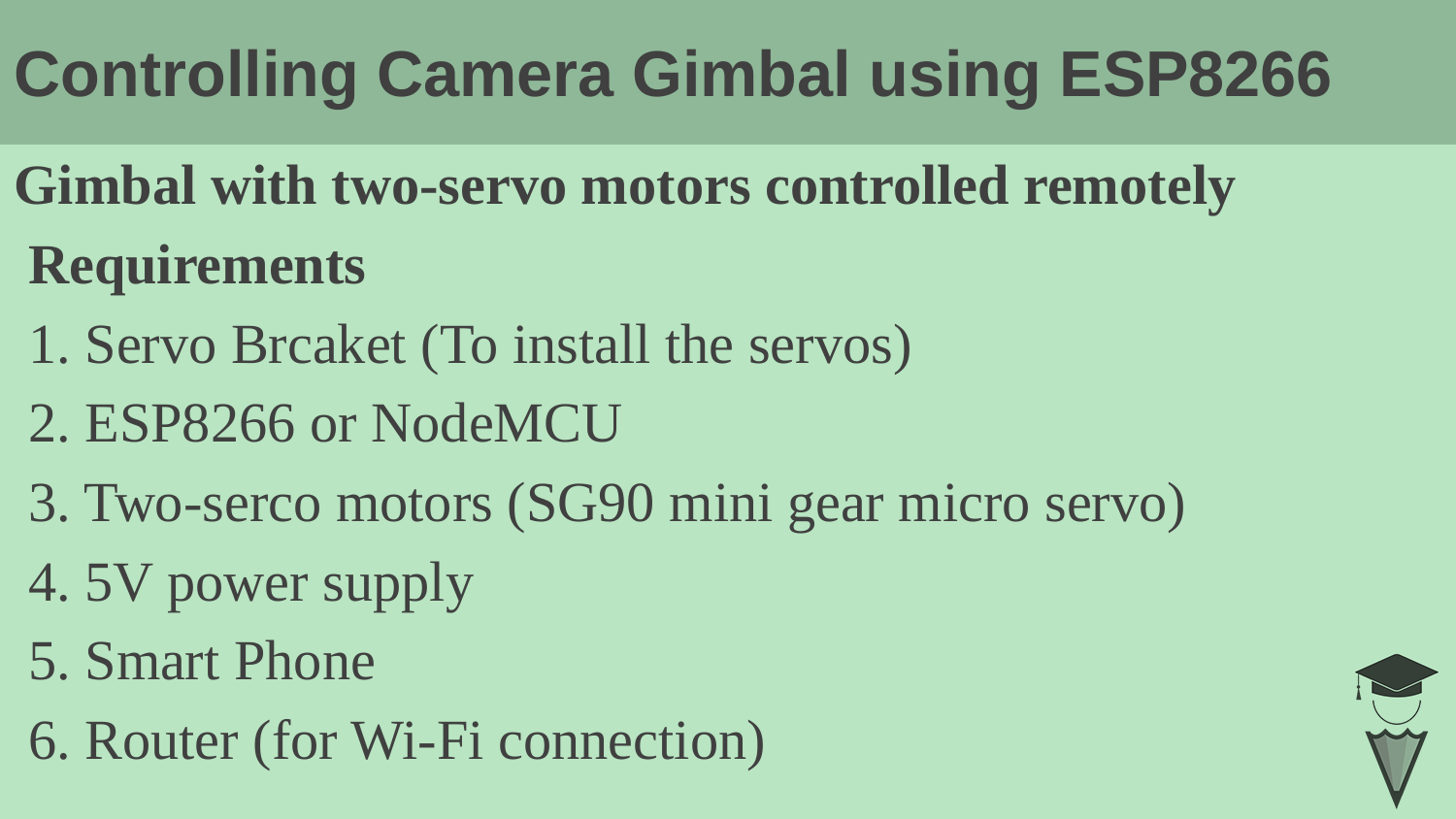

# Controlling Camera Gimbal using ESP8266
Gimbal with two-servo motors controlled remotely
 Requirements
 1. Servo Brcaket (To install the servos)
 2. ESP8266 or NodeMCU
 3. Two-serco motors (SG90 mini gear micro servo)
 4. 5V power supply
 5. Smart Phone
 6. Router (for Wi-Fi connection)